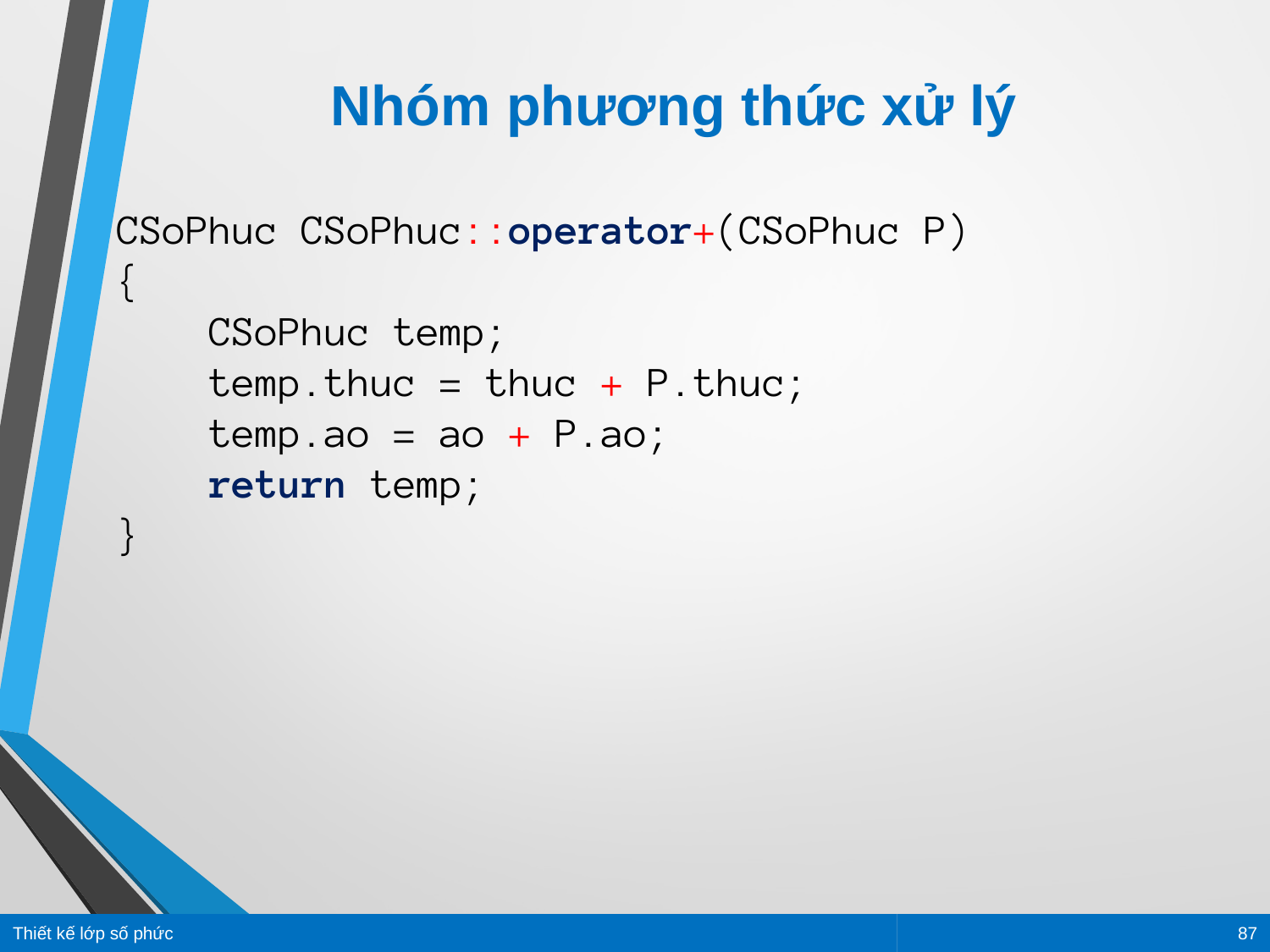

Nhóm phương thức xử lý
CSoPhuc CSoPhuc::operator+(CSoPhuc P)
{
    CSoPhuc temp;
    temp.thuc = thuc + P.thuc;
    temp.ao = ao + P.ao;
    return temp;
}
Thiết kế lớp số phức
87